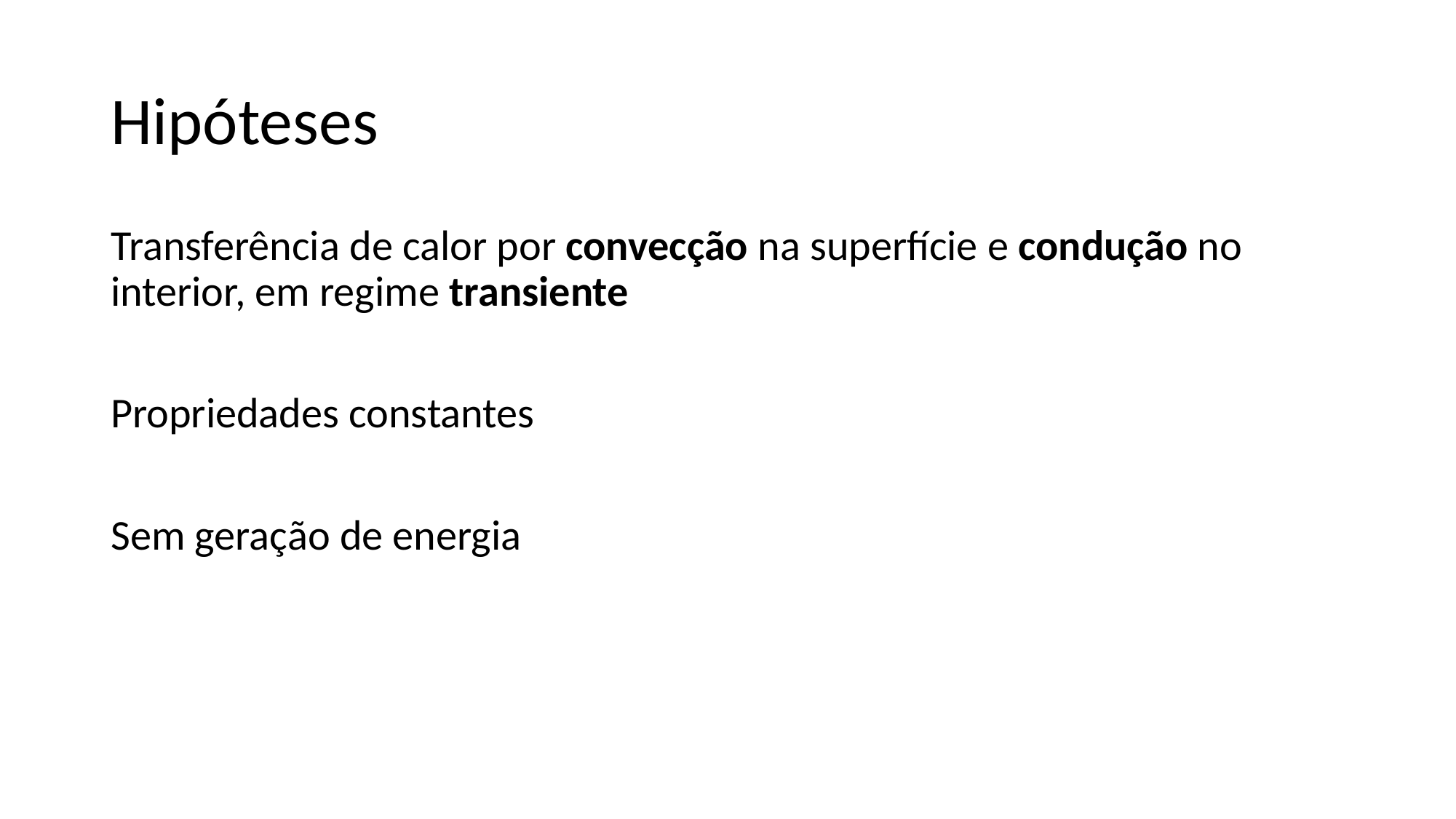

# Hipóteses
Transferência de calor por convecção na superfície e condução no interior, em regime transiente

Propriedades constantes

Sem geração de energia